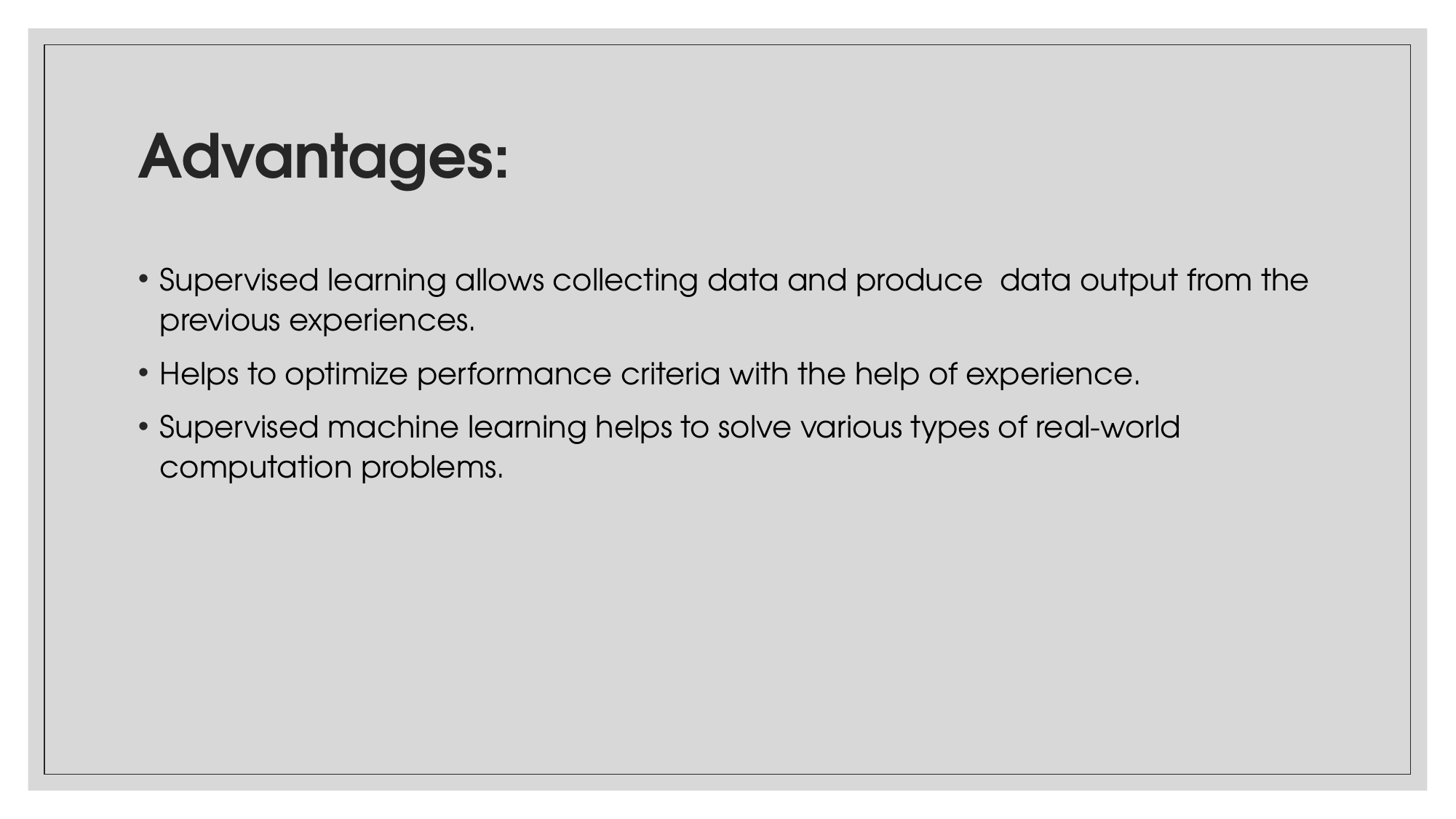

# Advantages:
Supervised learning allows collecting data and produce  data output from the previous experiences.
Helps to optimize performance criteria with the help of experience.
Supervised machine learning helps to solve various types of real-world computation problems.